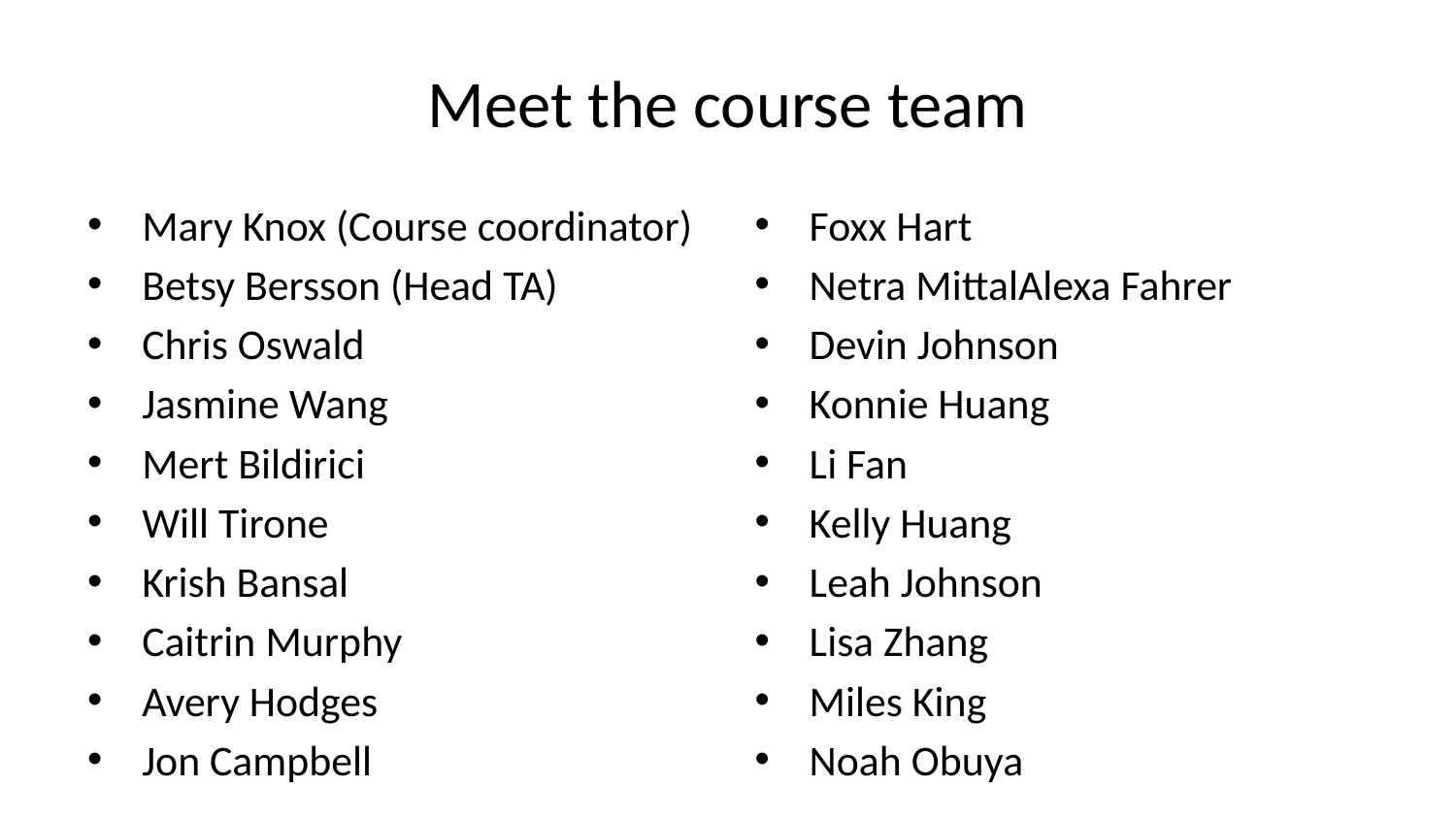

# Meet the course team
Mary Knox (Course coordinator)
Betsy Bersson (Head TA)
Chris Oswald
Jasmine Wang
Mert Bildirici
Will Tirone
Krish Bansal
Caitrin Murphy
Avery Hodges
Jon Campbell
Foxx Hart
Netra MittalAlexa Fahrer
Devin Johnson
Konnie Huang
Li Fan
Kelly Huang
Leah Johnson
Lisa Zhang
Miles King
Noah Obuya